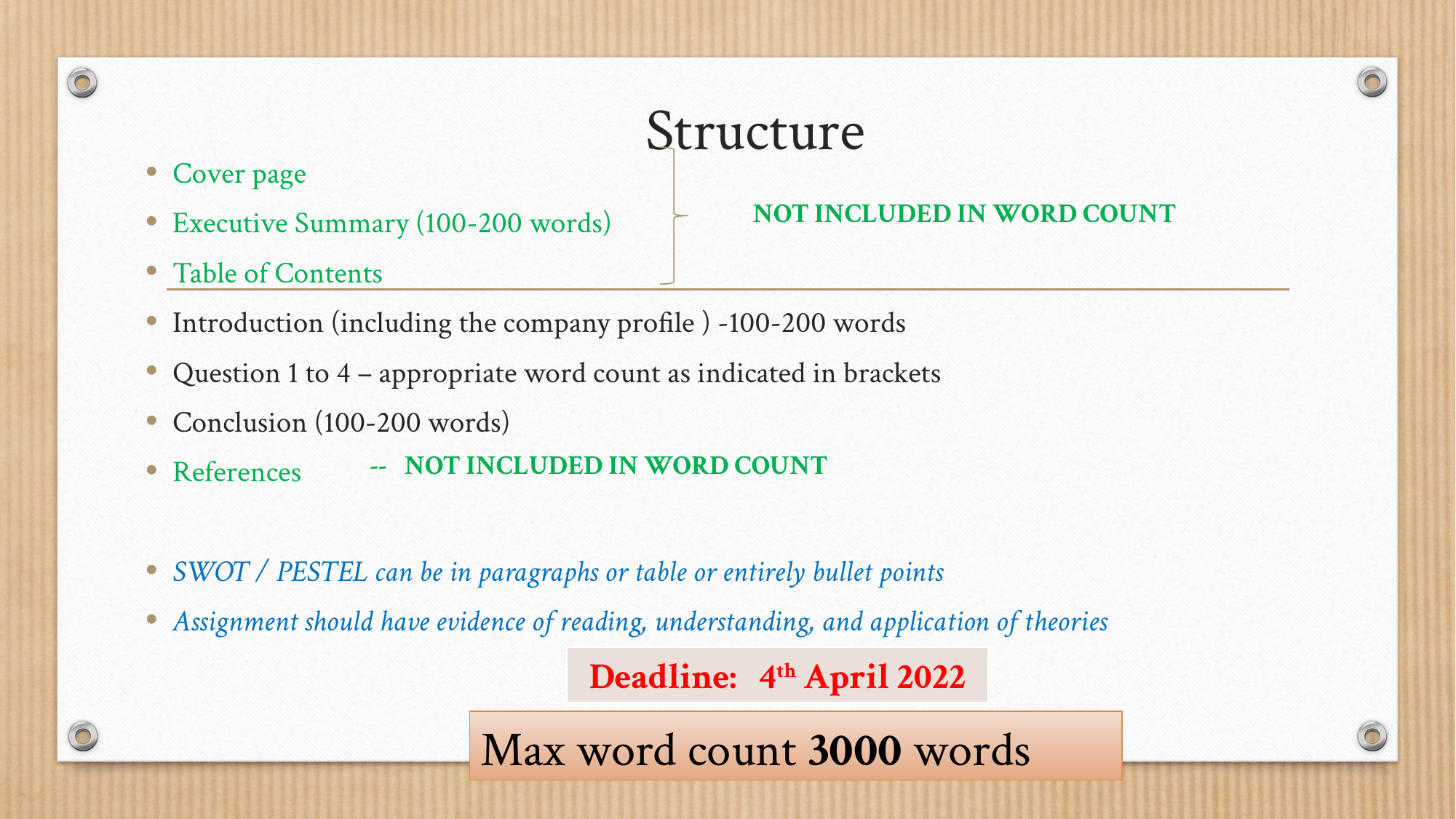

# Structure
Cover page
Executive Summary (100-200 words)
Table of Contents
Introduction (including the company profile ) -100-200 words
Question 1 to 4 – appropriate word count as indicated in brackets
Conclusion (100-200 words)
References

SWOT / PESTEL can be in paragraphs or table or entirely bullet points
Assignment should have evidence of reading, understanding, and application of theories

NOT INCLUDED IN WORD COUNT
 --   NOT INCLUDED IN WORD COUNT
| Deadline: 4th April 2022 |
| --- |
Max word count 3000 words